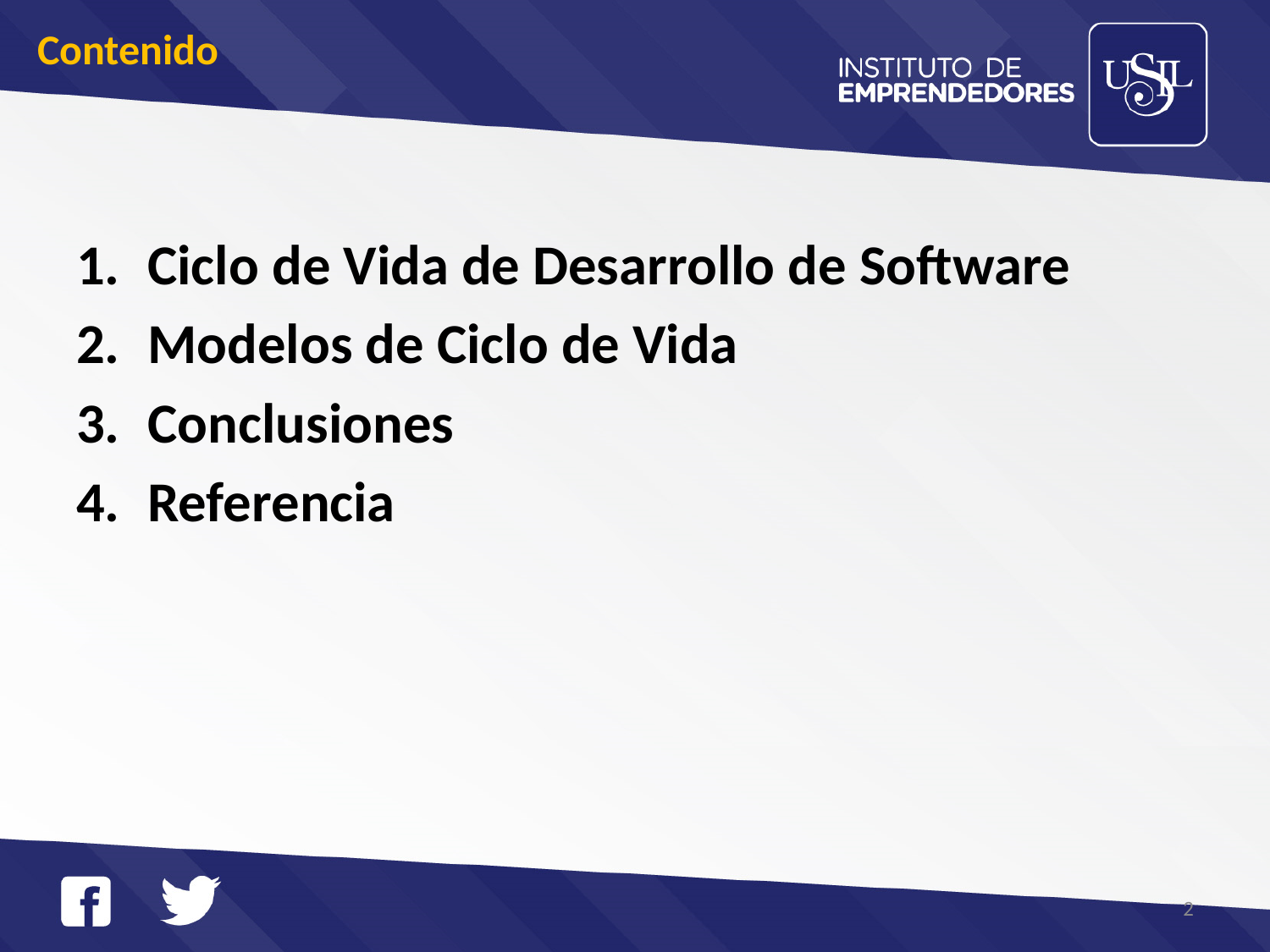

# Contenido
Ciclo de Vida de Desarrollo de Software
Modelos de Ciclo de Vida
Conclusiones
Referencia
2